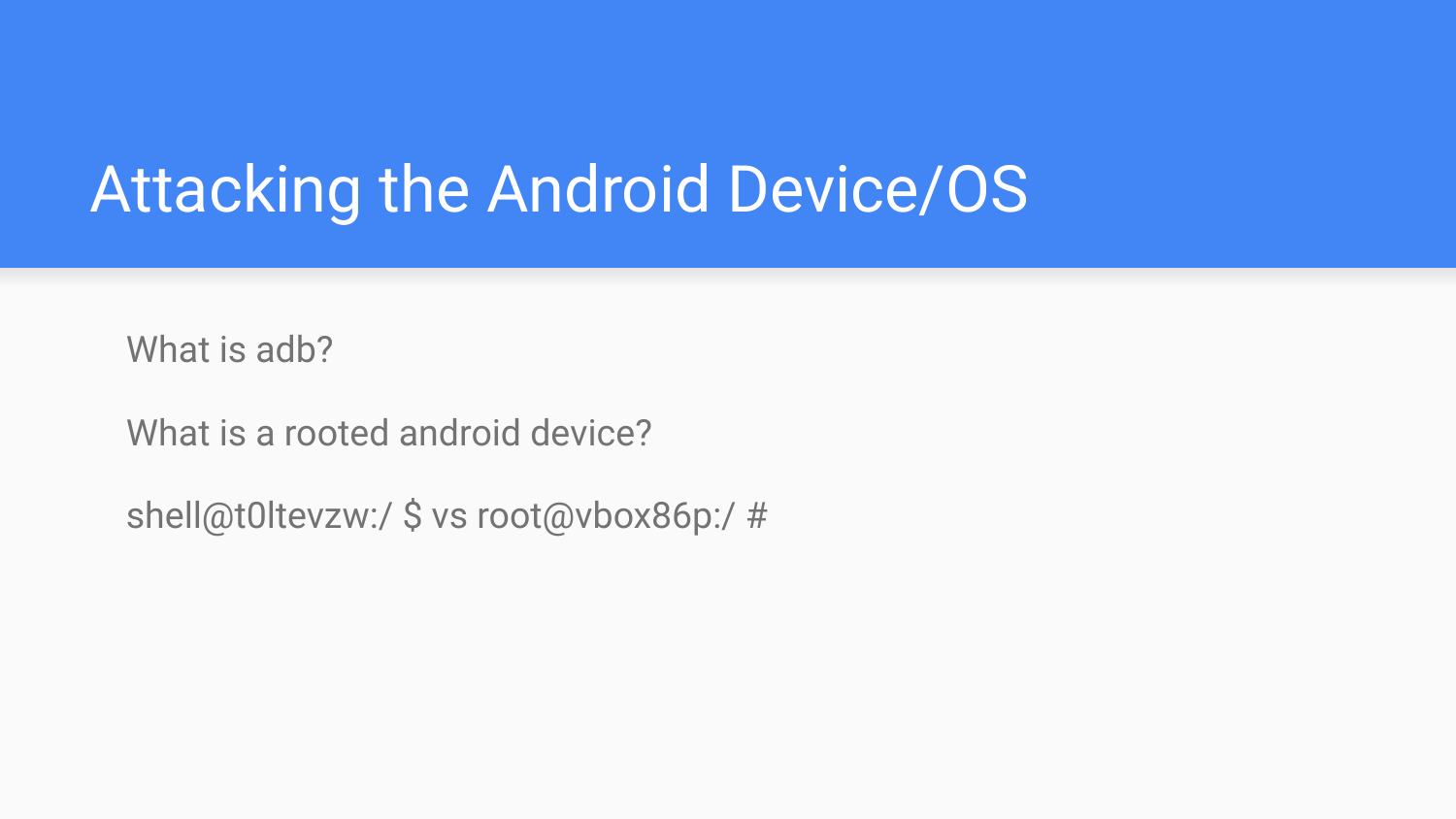

# Attacking the Android Device/OS
What is adb?
What is a rooted android device?
shell@t0ltevzw:/ $ vs root@vbox86p:/ #